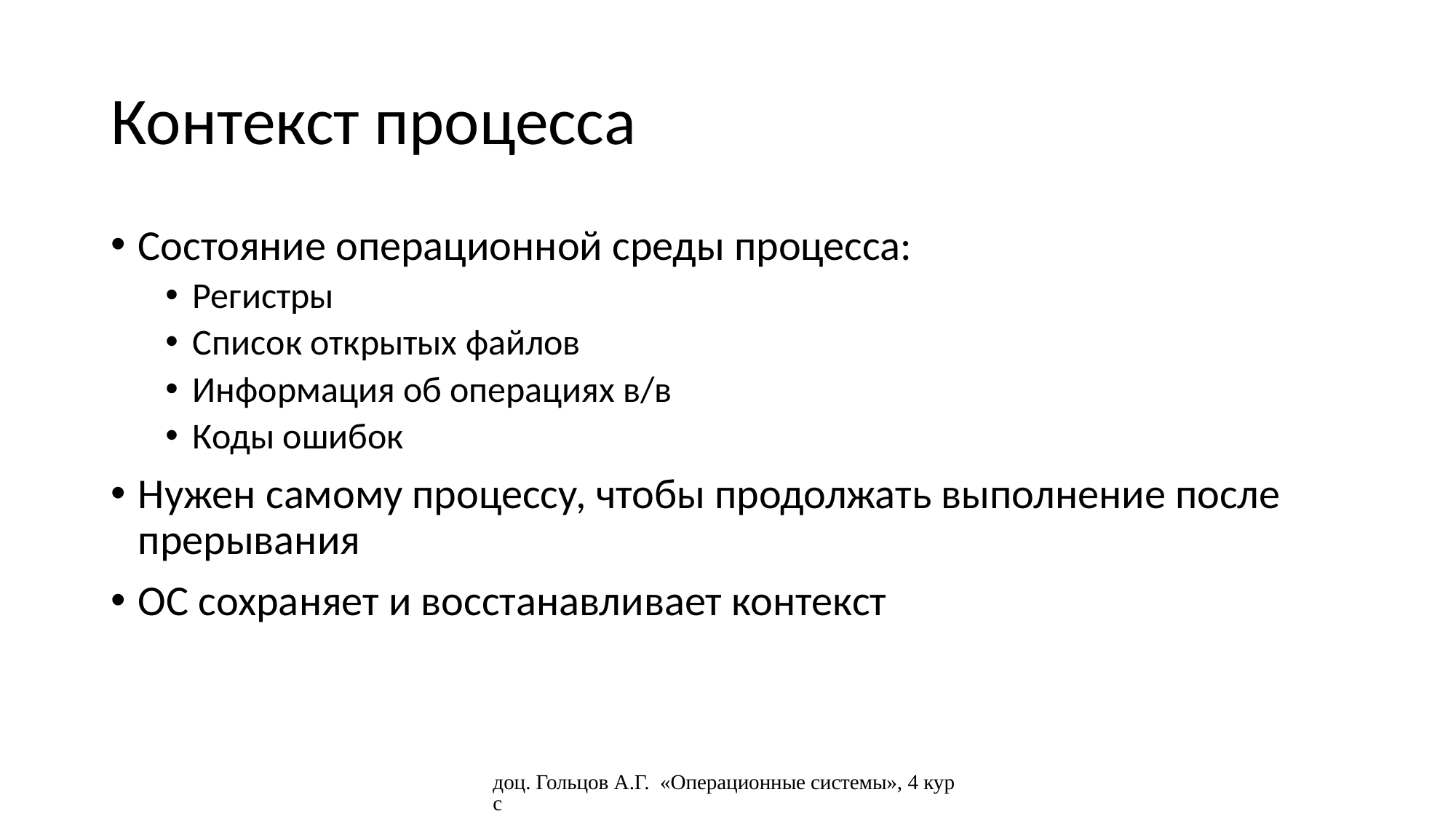

# Контекст процесса
Состояние операционной среды процесса:
Регистры
Список открытых файлов
Информация об операциях в/в
Коды ошибок
Нужен самому процессу, чтобы продолжать выполнение после прерывания
ОС сохраняет и восстанавливает контекст
доц. Гольцов А.Г.  «Операционные системы», 4 курс